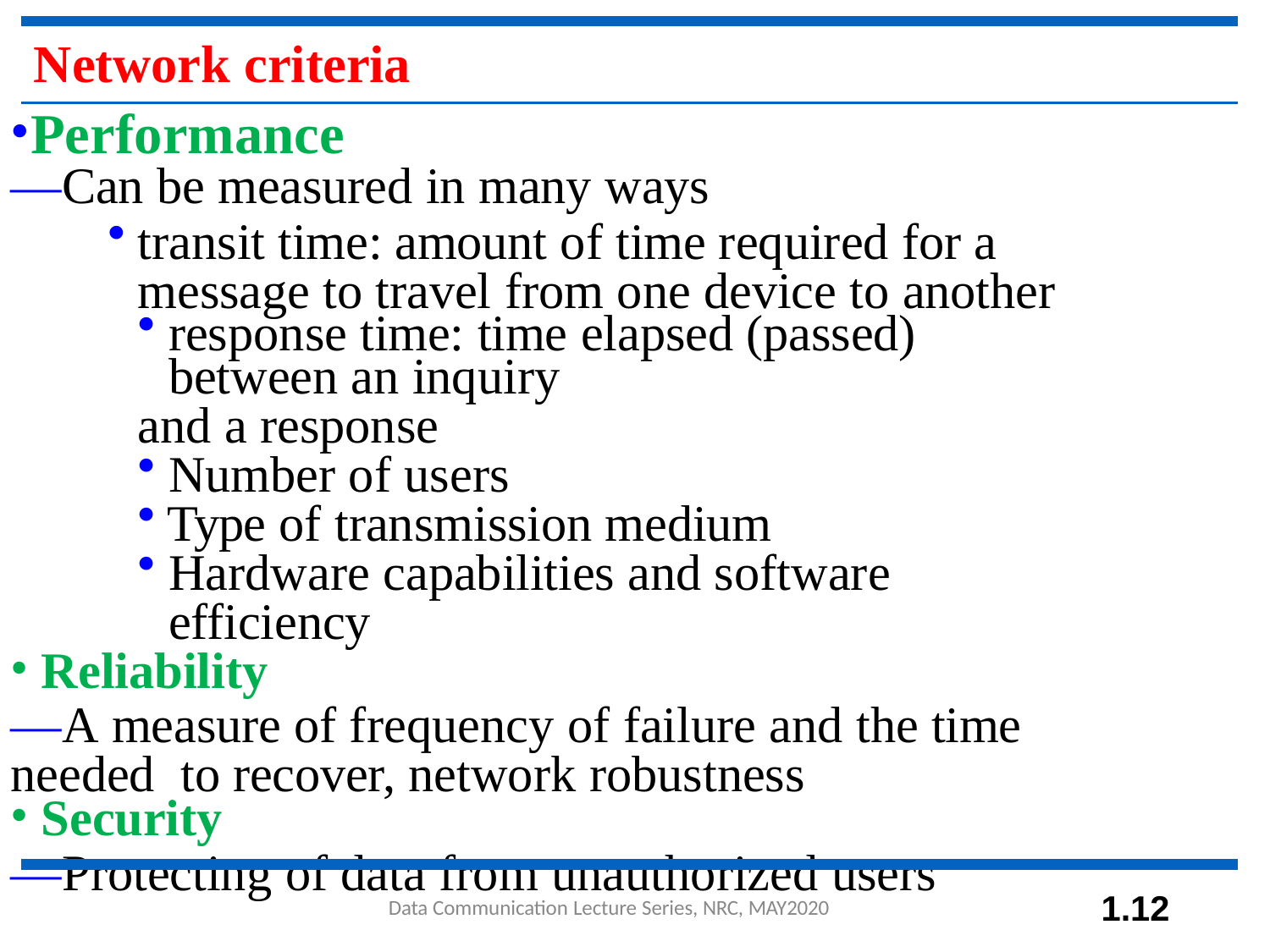

# Network criteria
Performance
—Can be measured in many ways
transit time: amount of time required for a  message to travel from one device to another
response time: time elapsed (passed) between an inquiry
and a response
Number of users
Type of transmission medium
Hardware capabilities and software efficiency
Reliability
—A measure of frequency of failure and the time needed  to recover, network robustness
Security
—Protecting of data from unauthorized users

1.12
Data Communication Lecture Series, NRC, MAY2020